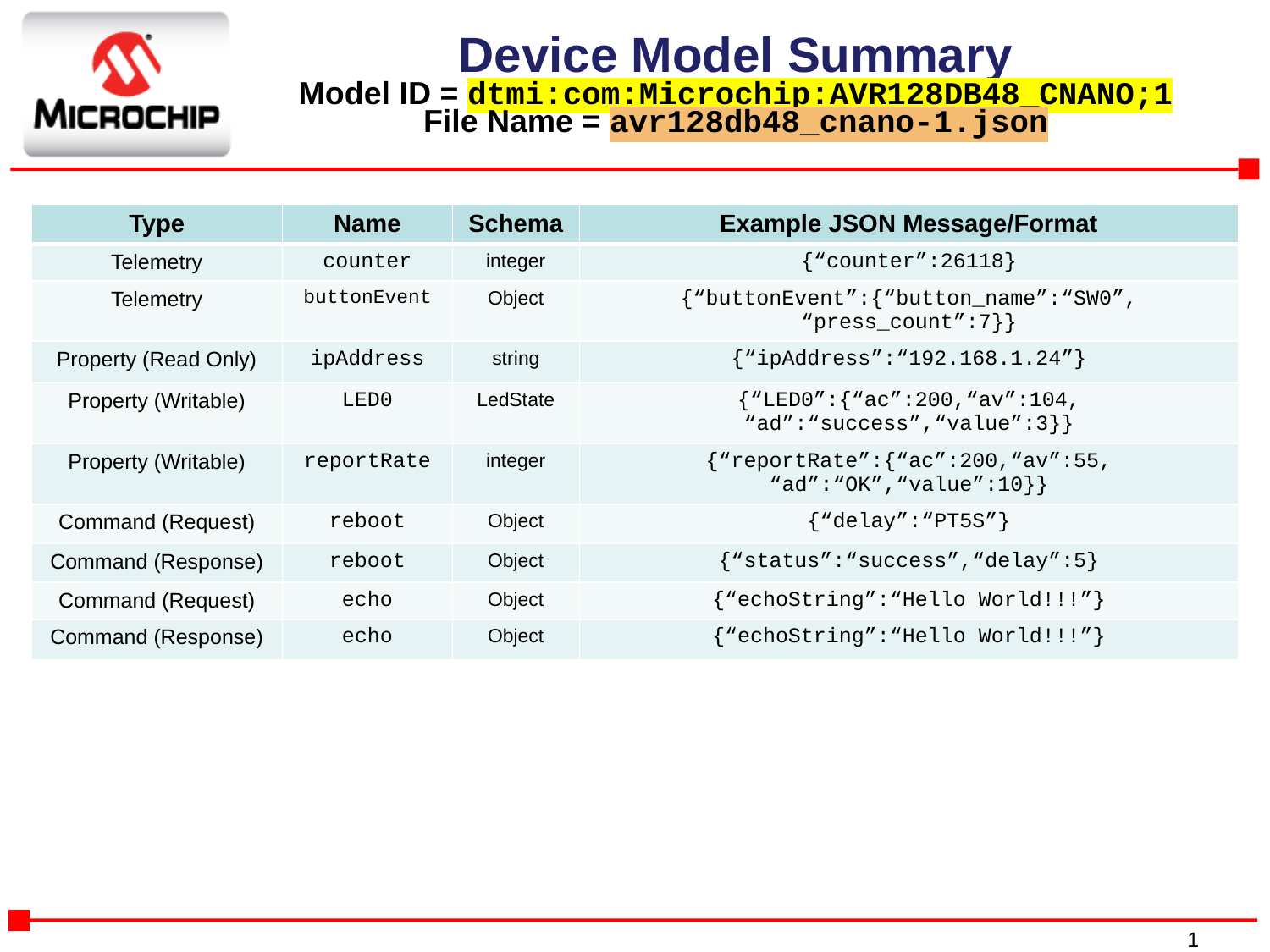

# Device Model Summary Model ID = dtmi:com:Microchip:AVR128DB48_CNANO;1 File Name = avr128db48_cnano-1.json
| Type | Name | Schema | Example JSON Message/Format |
| --- | --- | --- | --- |
| Telemetry | counter | integer | {“counter”:26118} |
| Telemetry | buttonEvent | Object | {“buttonEvent”:{“button\_name”:“SW0”, “press\_count”:7}} |
| Property (Read Only) | ipAddress | string | {“ipAddress”:“192.168.1.24”} |
| Property (Writable) | LED0 | LedState | {“LED0”:{“ac”:200,“av”:104, “ad”:“success”,“value”:3}} |
| Property (Writable) | reportRate | integer | {“reportRate”:{“ac”:200,“av”:55, “ad”:“OK”,“value”:10}} |
| Command (Request) | reboot | Object | {“delay”:“PT5S”} |
| Command (Response) | reboot | Object | {“status”:“success”,“delay”:5} |
| Command (Request) | echo | Object | {“echoString”:“Hello World!!!”} |
| Command (Response) | echo | Object | {“echoString”:“Hello World!!!”} |